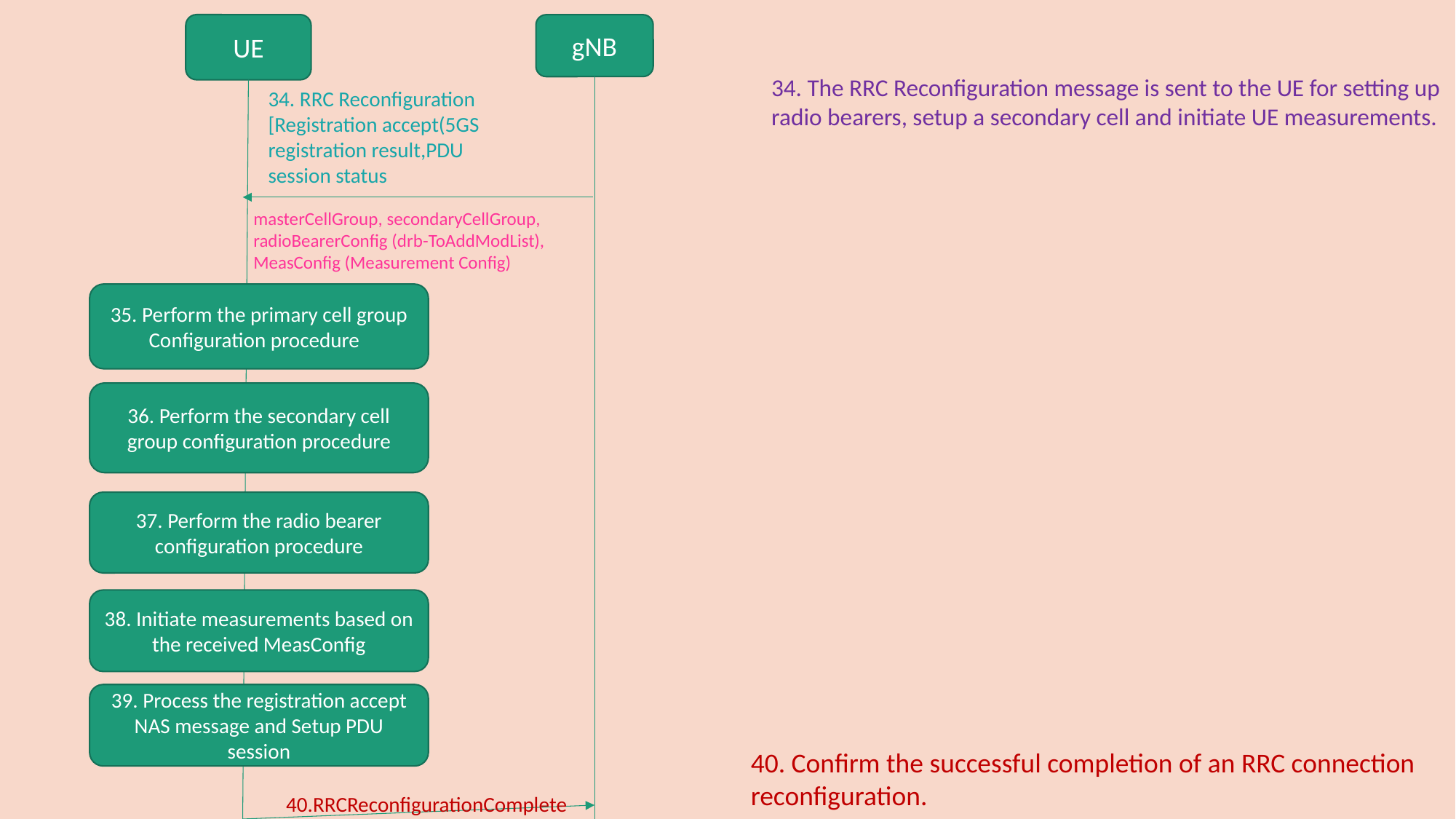

UE
gNB
34. The RRC Reconfiguration message is sent to the UE for setting up radio bearers, setup a secondary cell and initiate UE measurements.
34. RRC Reconfiguration
[Registration accept(5GS registration result,PDU session status
masterCellGroup, secondaryCellGroup, radioBearerConfig (drb-ToAddModList), MeasConfig (Measurement Config)
35. Perform the primary cell group
Configuration procedure
36. Perform the secondary cell group configuration procedure
37. Perform the radio bearer configuration procedure
38. Initiate measurements based on the received MeasConfig
39. Process the registration accept NAS message and Setup PDU session
40. Confirm the successful completion of an RRC connection reconfiguration.
40.RRCReconfigurationComplete